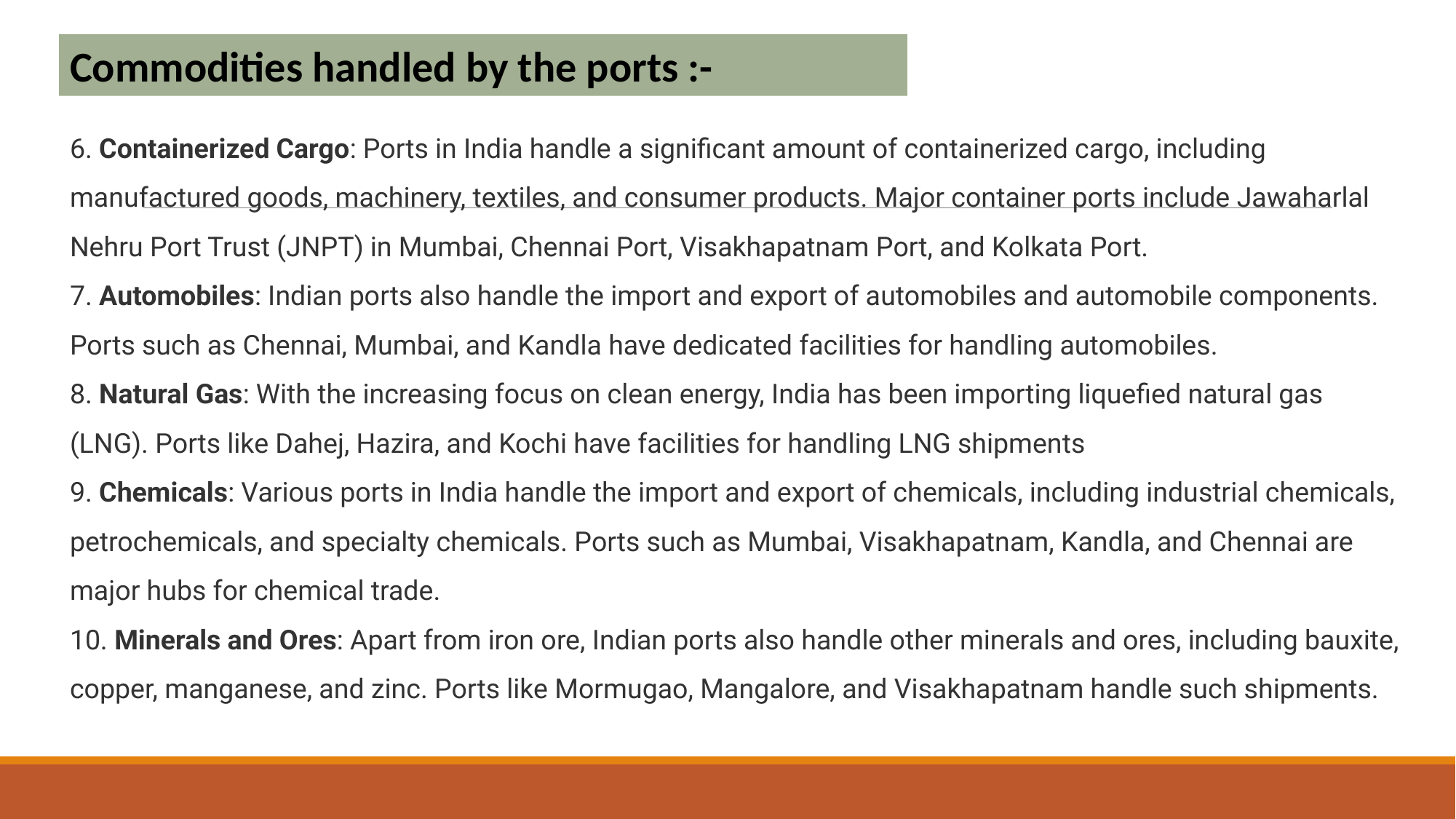

Commodities handled by the ports :-
6. Containerized Cargo: Ports in India handle a significant amount of containerized cargo, including manufactured goods, machinery, textiles, and consumer products. Major container ports include Jawaharlal Nehru Port Trust (JNPT) in Mumbai, Chennai Port, Visakhapatnam Port, and Kolkata Port.
7. Automobiles: Indian ports also handle the import and export of automobiles and automobile components. Ports such as Chennai, Mumbai, and Kandla have dedicated facilities for handling automobiles.
8. Natural Gas: With the increasing focus on clean energy, India has been importing liquefied natural gas (LNG). Ports like Dahej, Hazira, and Kochi have facilities for handling LNG shipments
9. Chemicals: Various ports in India handle the import and export of chemicals, including industrial chemicals, petrochemicals, and specialty chemicals. Ports such as Mumbai, Visakhapatnam, Kandla, and Chennai are major hubs for chemical trade.
10. Minerals and Ores: Apart from iron ore, Indian ports also handle other minerals and ores, including bauxite, copper, manganese, and zinc. Ports like Mormugao, Mangalore, and Visakhapatnam handle such shipments.